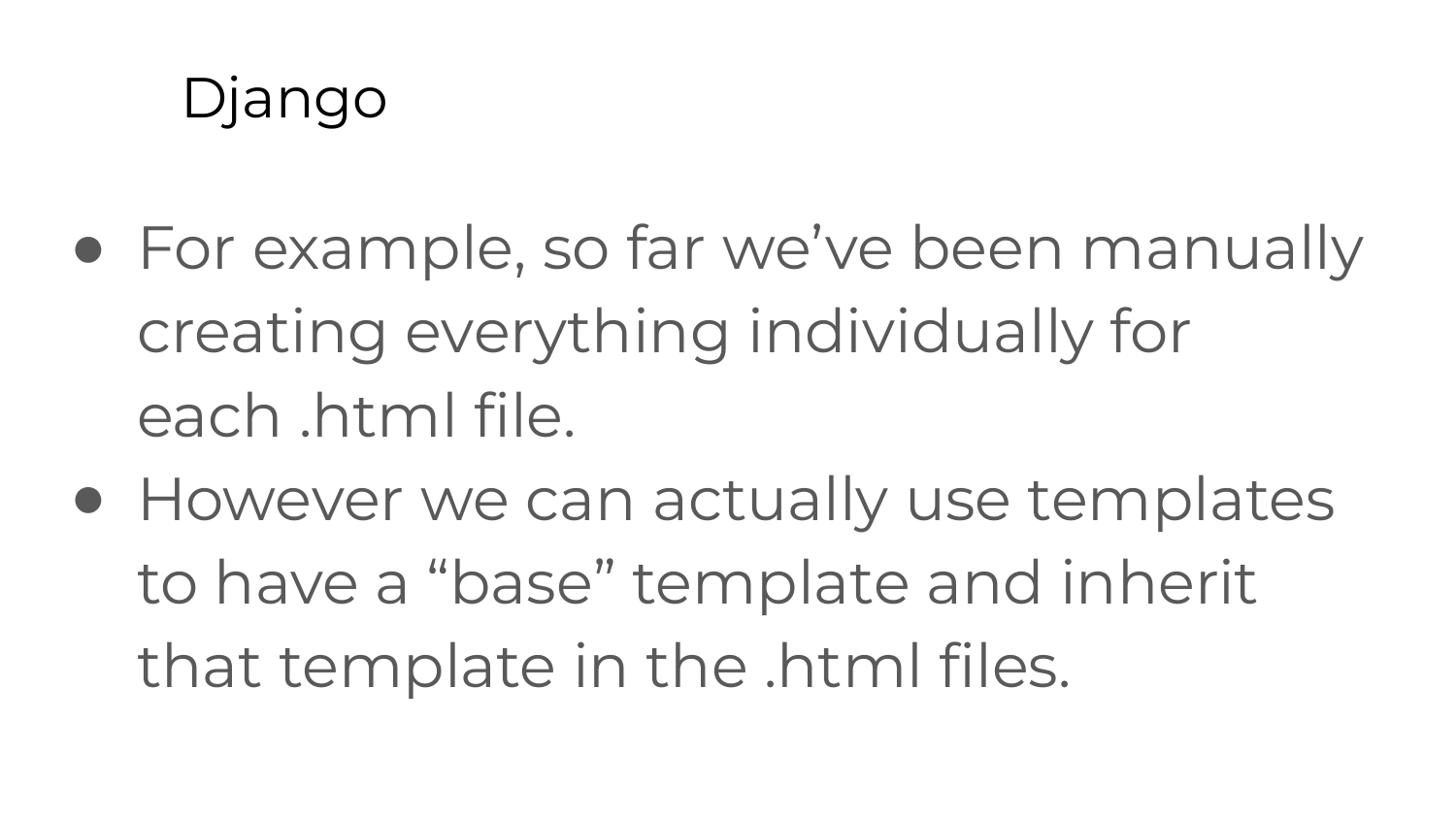

# Django
For example, so far we’ve been manually creating everything individually for each .html file.
However we can actually use templates to have a “base” template and inherit that template in the .html files.